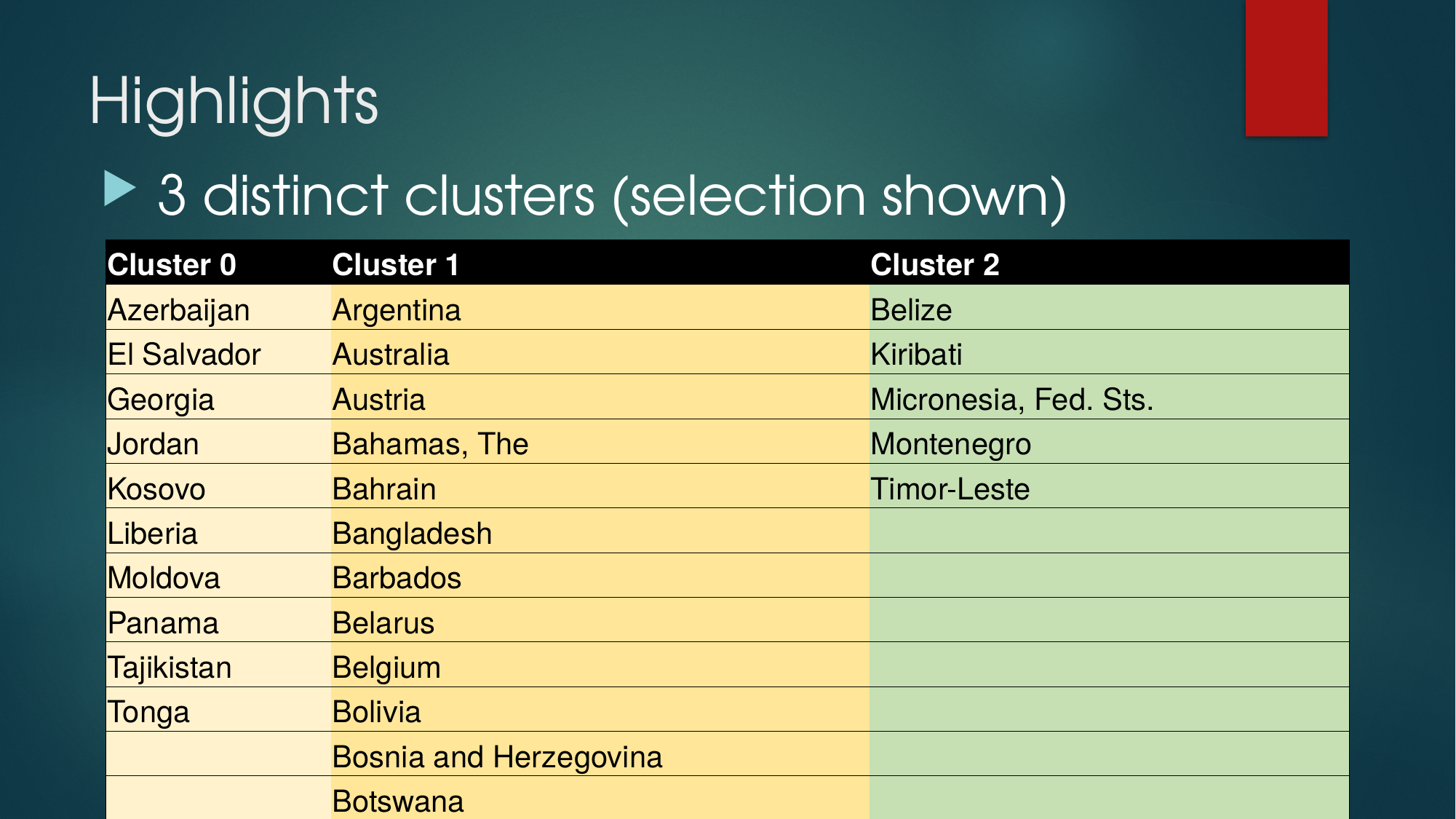

# Highlights
 3 distinct clusters (selection shown)
| Cluster 0 | Cluster 1 | Cluster 2 |
| --- | --- | --- |
| Azerbaijan | Argentina | Belize |
| El Salvador | Australia | Kiribati |
| Georgia | Austria | Micronesia, Fed. Sts. |
| Jordan | Bahamas, The | Montenegro |
| Kosovo | Bahrain | Timor-Leste |
| Liberia | Bangladesh |  |
| Moldova | Barbados |  |
| Panama | Belarus |  |
| Tajikistan | Belgium |  |
| Tonga | Bolivia |  |
|  | Bosnia and Herzegovina |  |
|  | Botswana |  |
|  | Brazil |  |